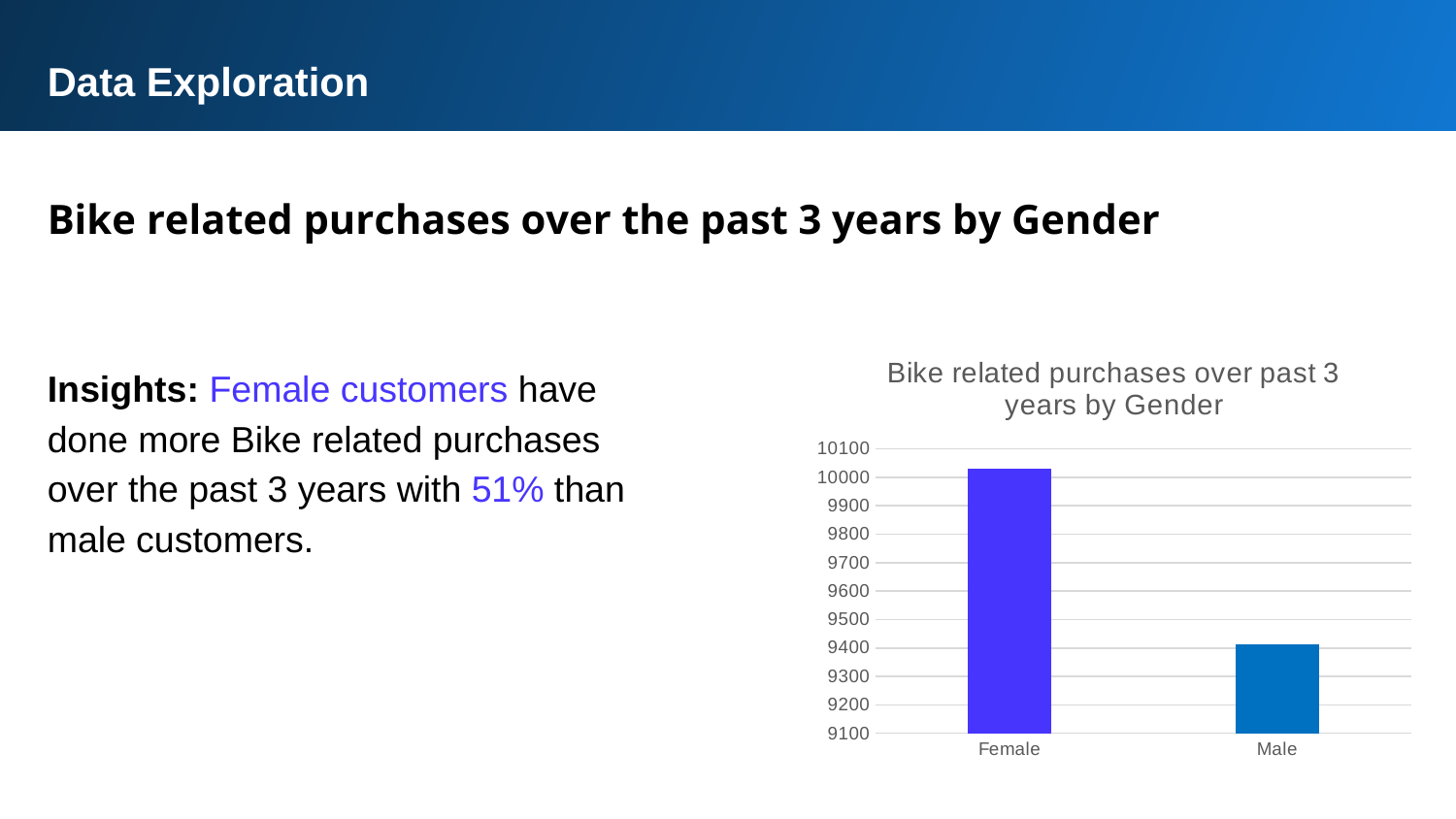

Data Exploration

Bike related purchases over the past 3 years by Gender

### Chart: Bike related purchases over past 3 years by Gender

| Category | Total |
|---|---|
| Female | 10031.0 |
| Male | 9414.0 |
Insights: Female customers have done more Bike related purchases over the past 3 years with 51% than male customers.